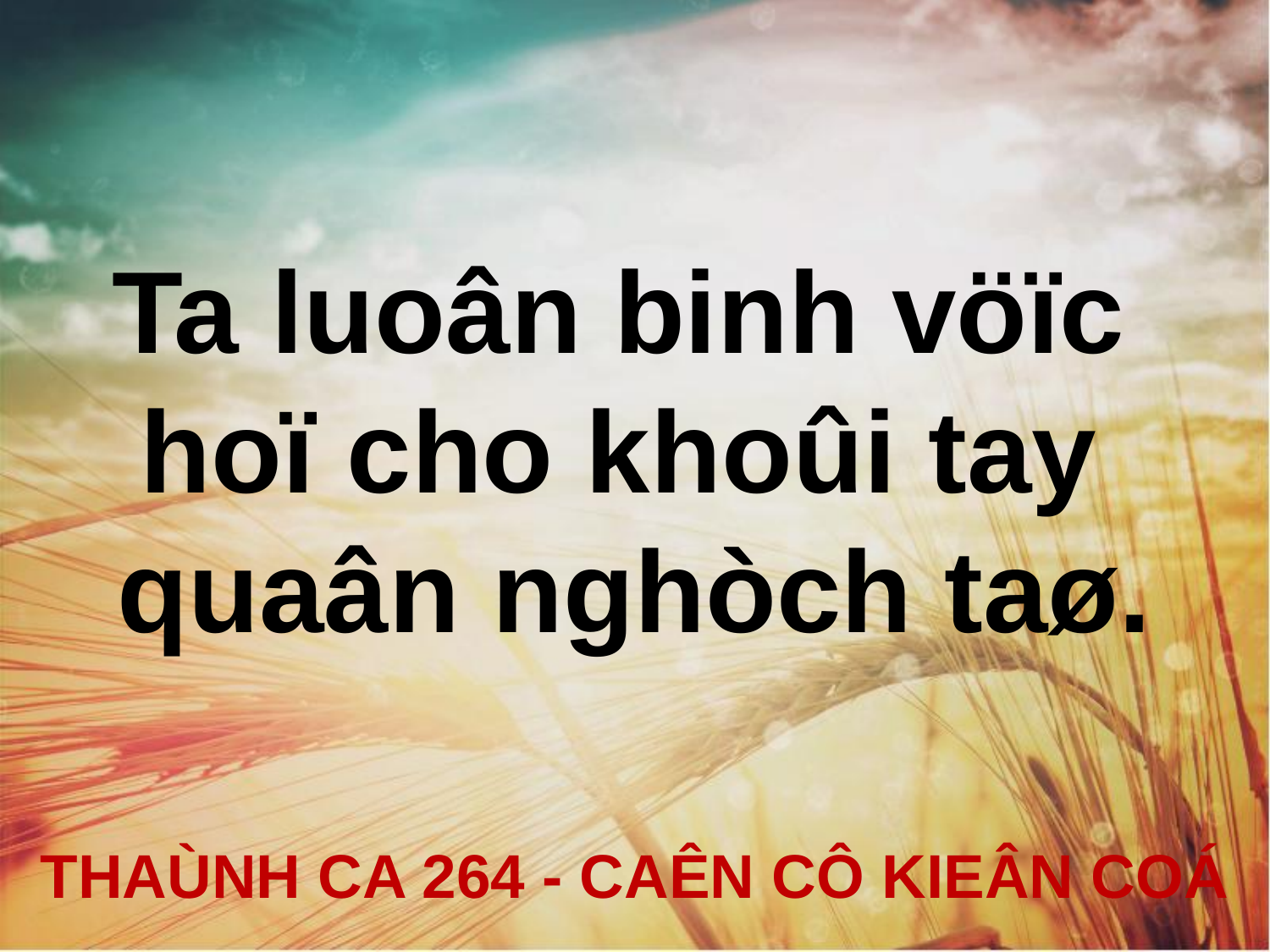

Ta luoân binh vöïc
hoï cho khoûi tay
quaân nghòch taø.
THAÙNH CA 264 - CAÊN CÔ KIEÂN COÁ